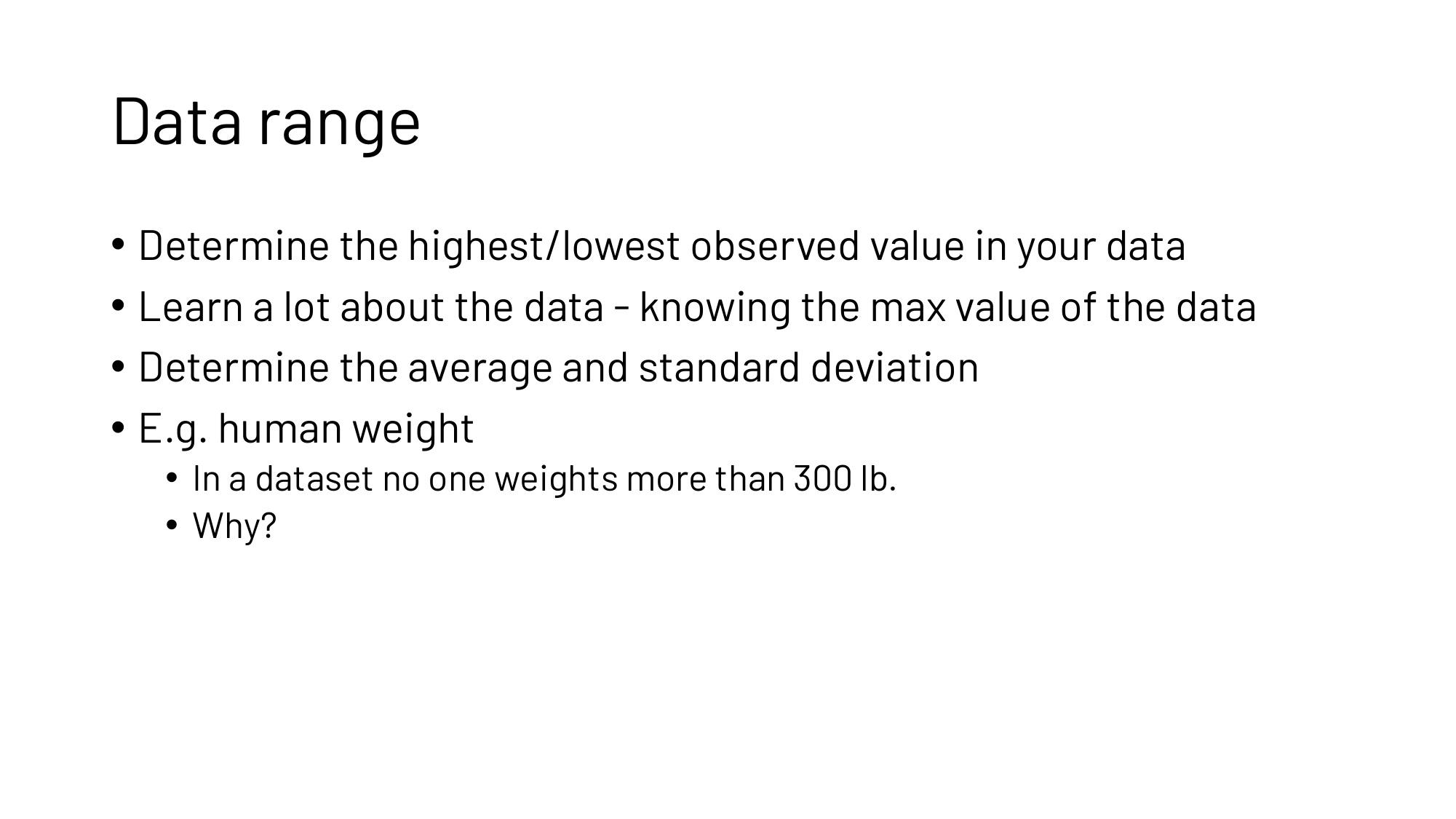

# Data range
Determine the highest/lowest observed value in your data
Learn a lot about the data - knowing the max value of the data
Determine the average and standard deviation
E.g. human weight
In a dataset no one weights more than 300 lb.
Why?